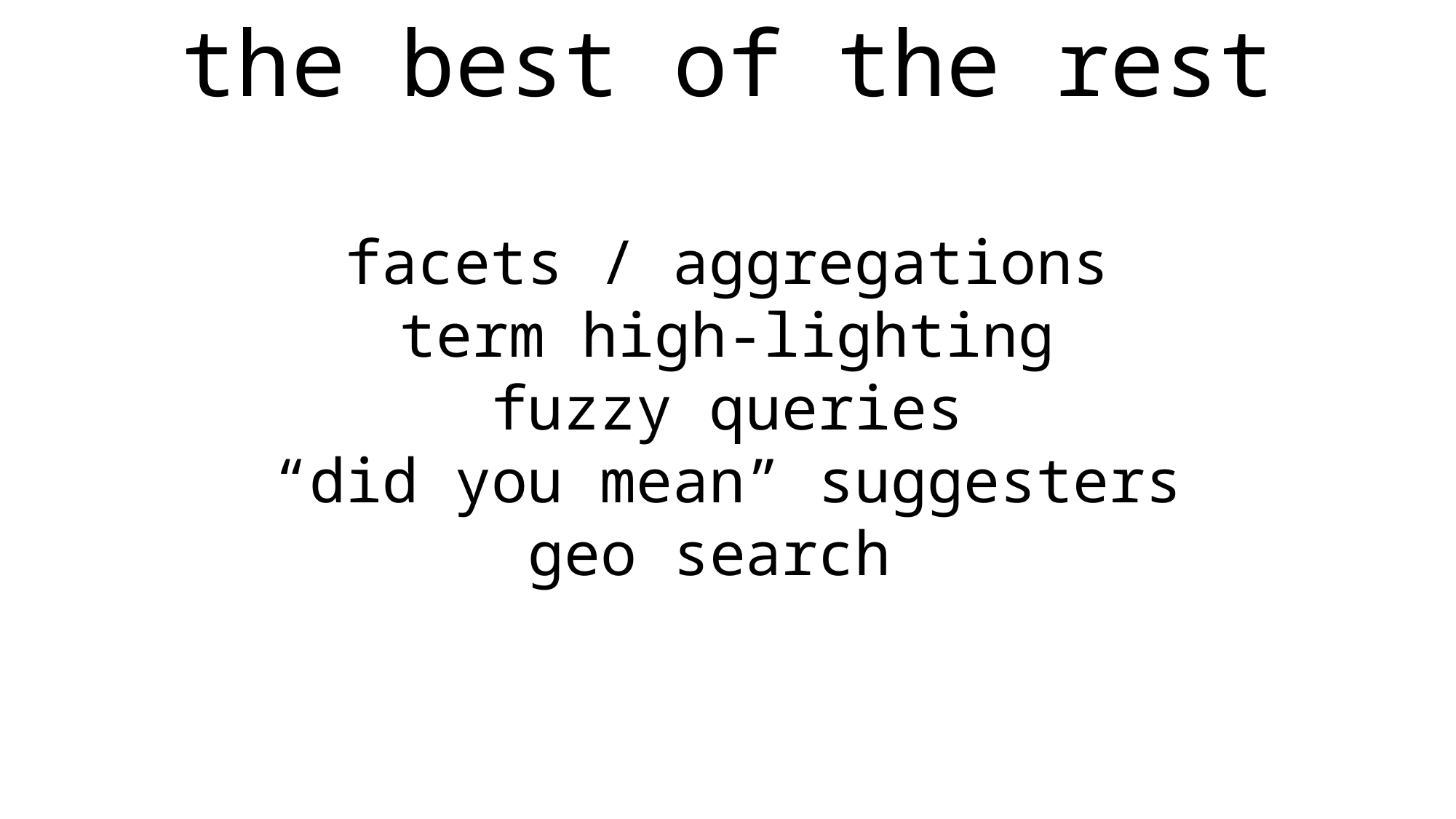

the best of the rest

facets / aggregations
term high-lighting
fuzzy queries
“did you mean” suggesters
geo search

|  |
| --- |